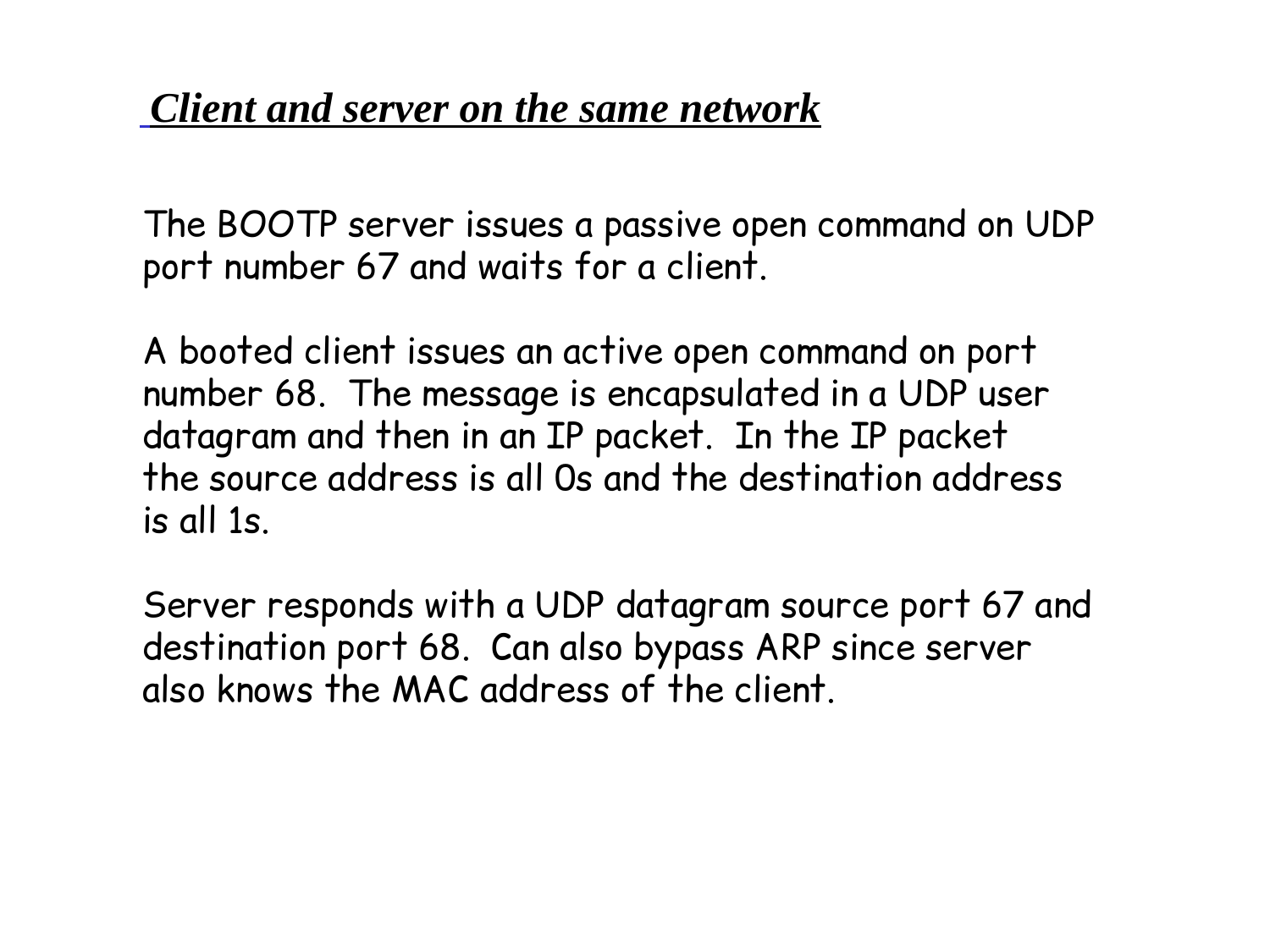

Client and server on the same network
The BOOTP server issues a passive open command on UDP
port number 67 and waits for a client.

A booted client issues an active open command on port
number 68.  The message is encapsulated in a UDP user
datagram and then in an IP packet.  In the IP packet
the source address is all 0s and the destination address
is all 1s.

Server responds with a UDP datagram source port 67 and
destination port 68.  Can also bypass ARP since server
also knows the MAC address of the client.